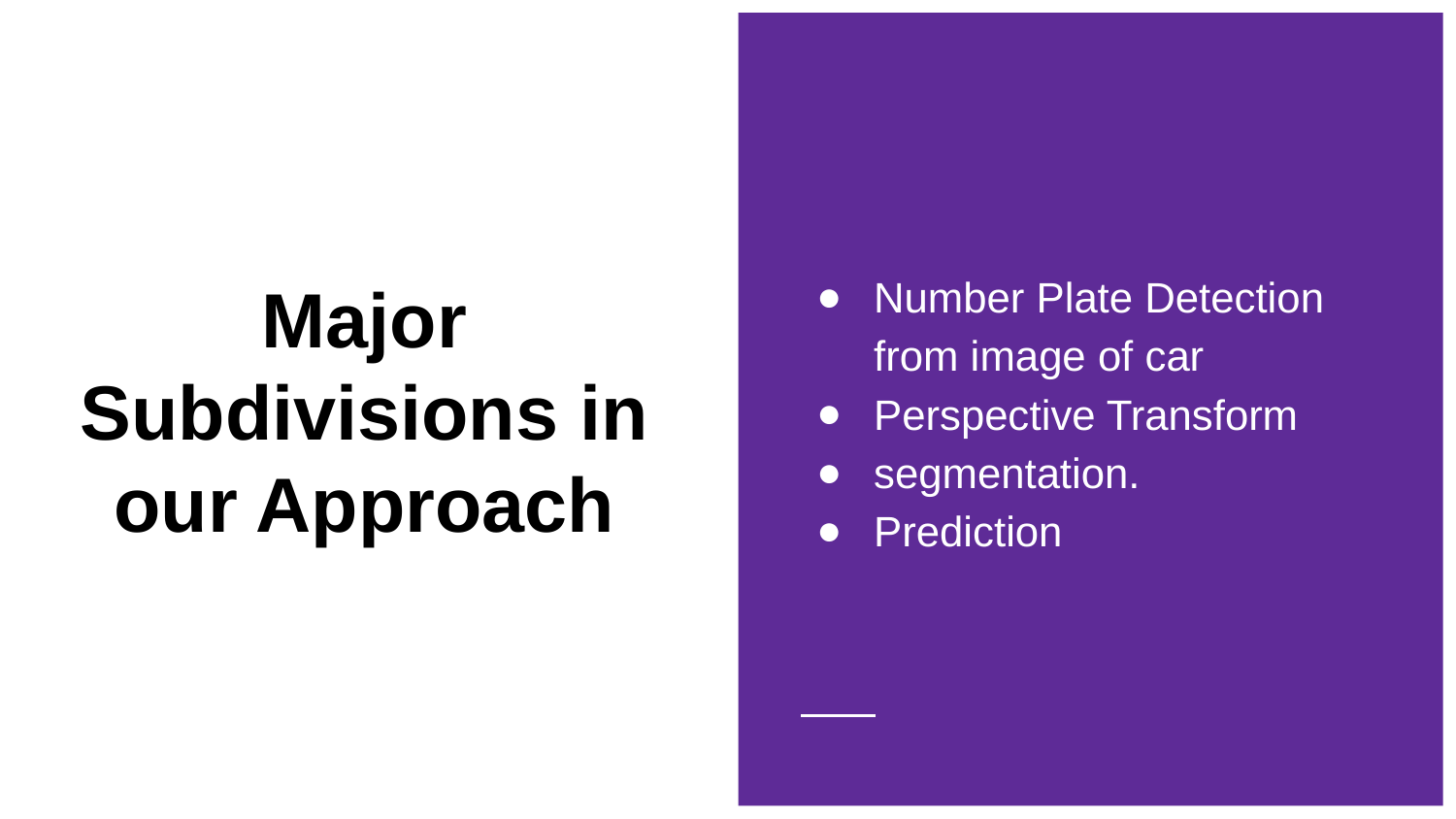

Number Plate Detection from image of car
Perspective Transform
segmentation.
Prediction
# Major Subdivisions in our Approach